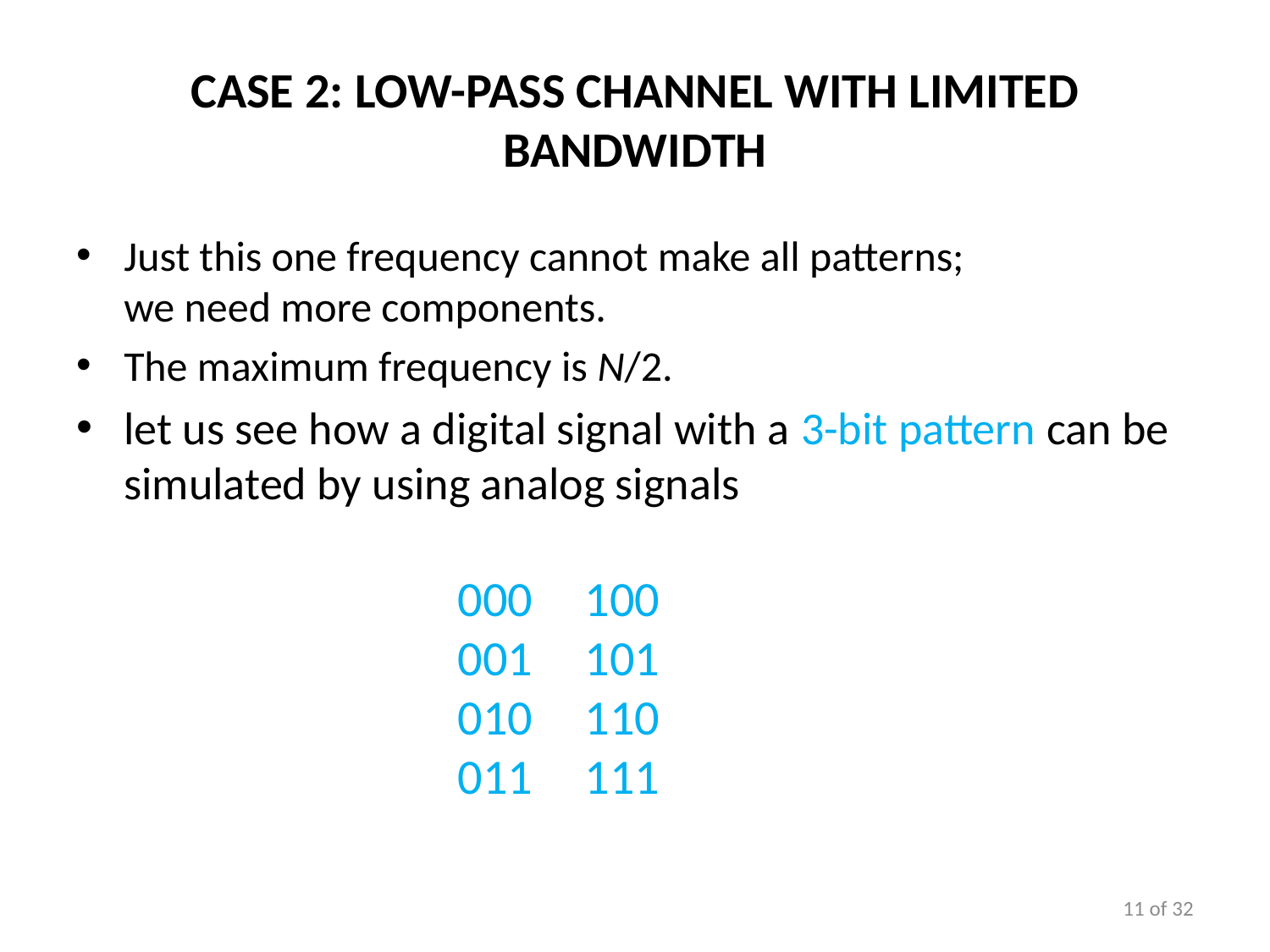

# Case 2: Low-Pass Channel with Limited Bandwidth
Just this one frequency cannot make all patterns;
we need more components.
The maximum frequency is N/2.
let us see how a digital signal with a 3-bit pattern can be simulated by using analog signals
000
001
010
011
100
101
110
111
11 of 32